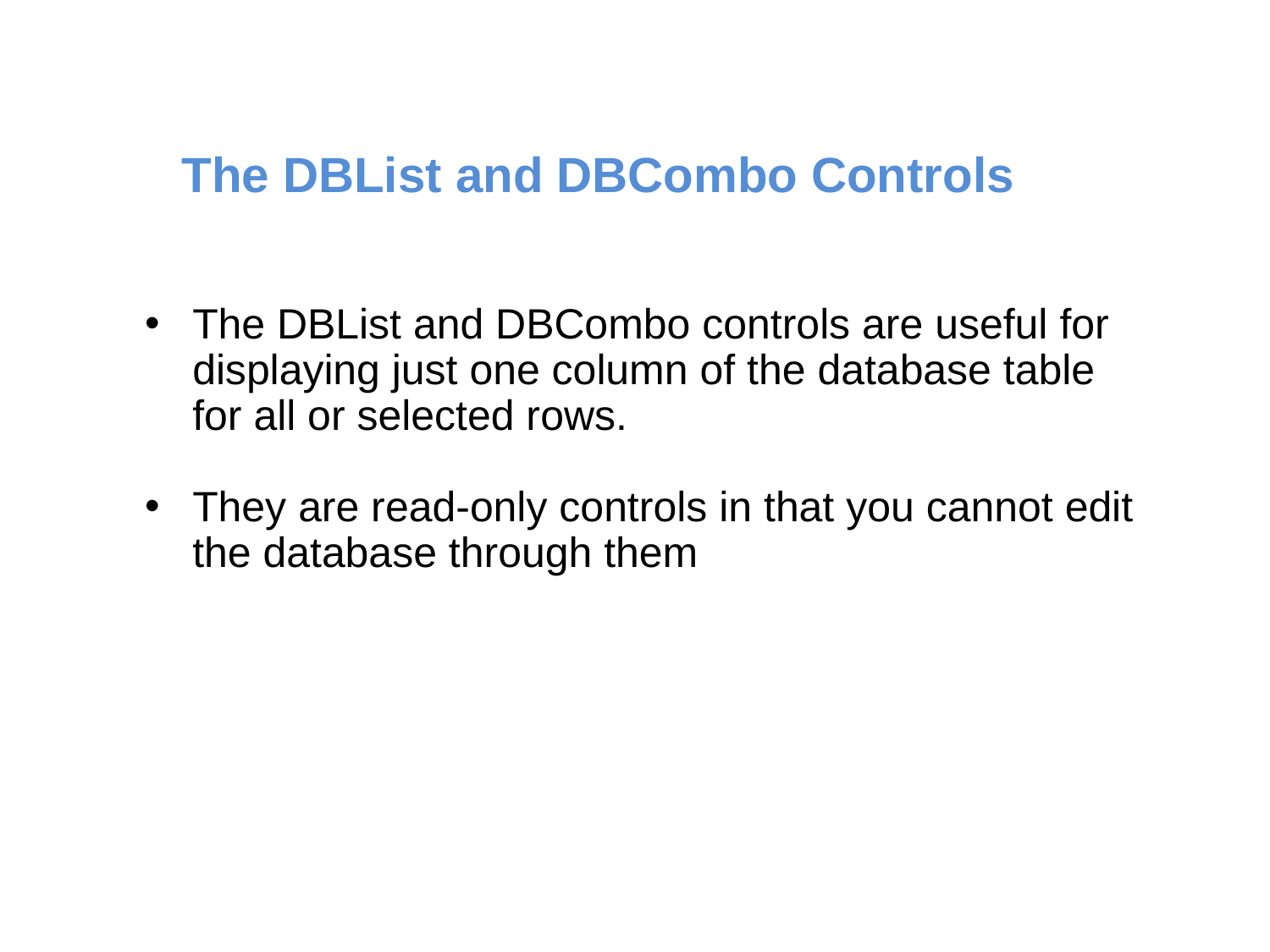

The DBList and DBCombo Controls
The DBList and DBCombo controls are useful for displaying just one column of the database table for all or selected rows.

They are read-only controls in that you cannot edit the database through them